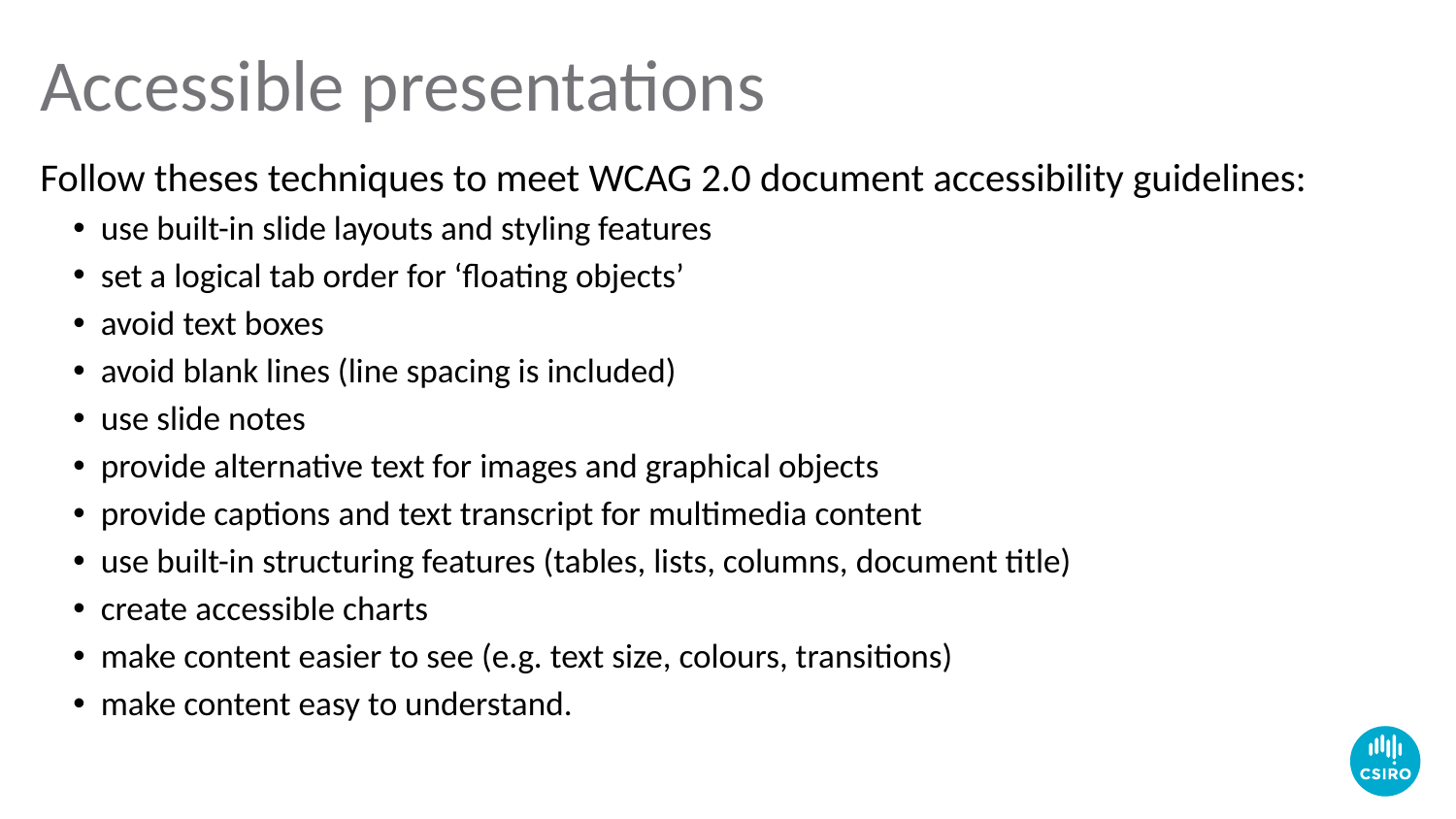

# Accessible presentations
Follow theses techniques to meet WCAG 2.0 document accessibility guidelines:
use built-in slide layouts and styling features
set a logical tab order for ‘floating objects’
avoid text boxes
avoid blank lines (line spacing is included)
use slide notes
provide alternative text for images and graphical objects
provide captions and text transcript for multimedia content
use built-in structuring features (tables, lists, columns, document title)
create accessible charts
make content easier to see (e.g. text size, colours, transitions)
make content easy to understand.